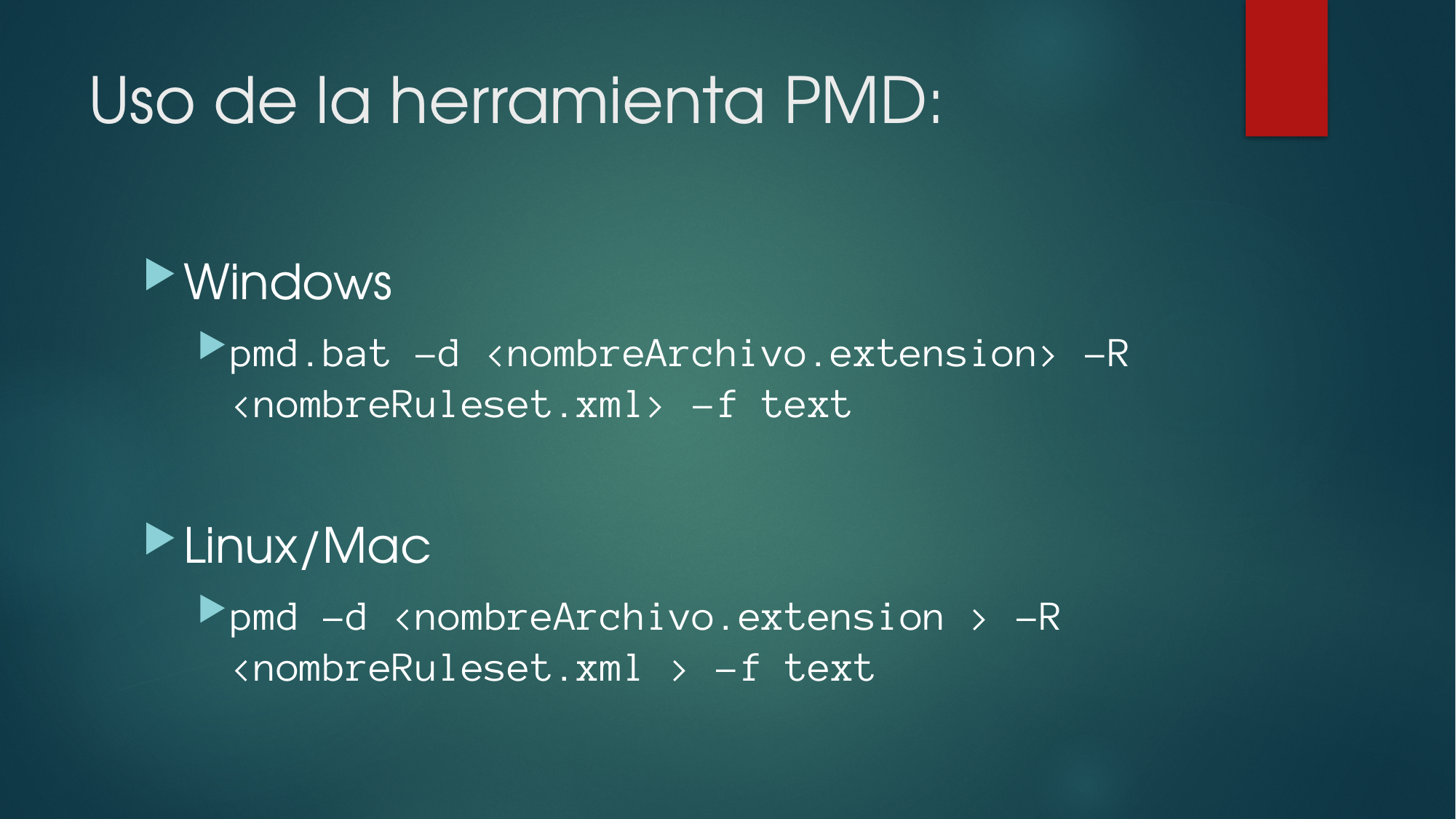

# Uso de la herramienta PMD:
Windows
pmd.bat -d <nombreArchivo.extension> -R <nombreRuleset.xml> -f text

Linux/Mac
pmd -d <nombreArchivo.extension > -R <nombreRuleset.xml > -f text